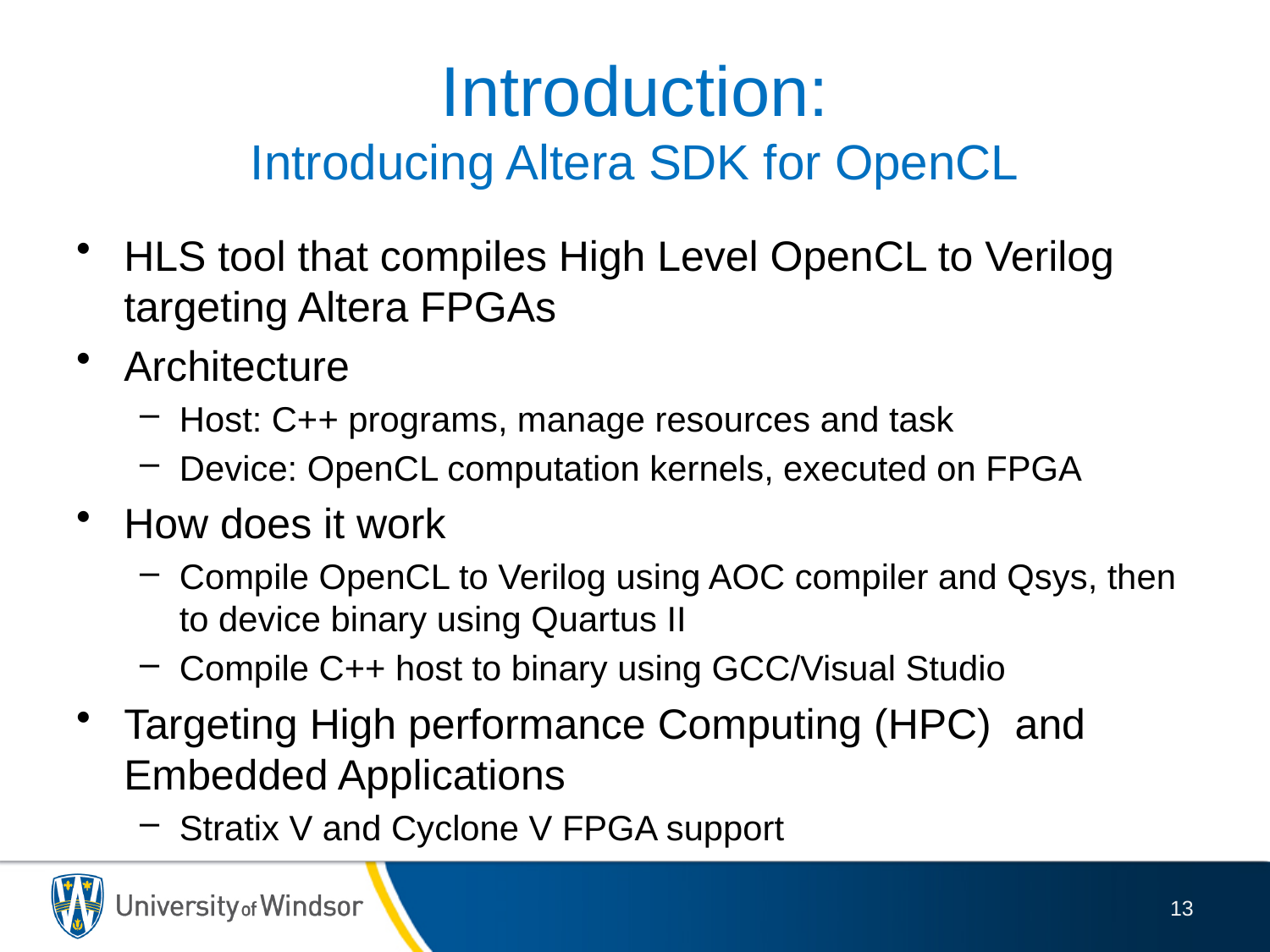

# Introduction: Introducing Altera SDK for OpenCL
HLS tool that compiles High Level OpenCL to Verilog targeting Altera FPGAs
Architecture
Host: C++ programs, manage resources and task
Device: OpenCL computation kernels, executed on FPGA
How does it work
Compile OpenCL to Verilog using AOC compiler and Qsys, then to device binary using Quartus II
Compile C++ host to binary using GCC/Visual Studio
Targeting High performance Computing (HPC)  and Embedded Applications
Stratix V and Cyclone V FPGA support
13